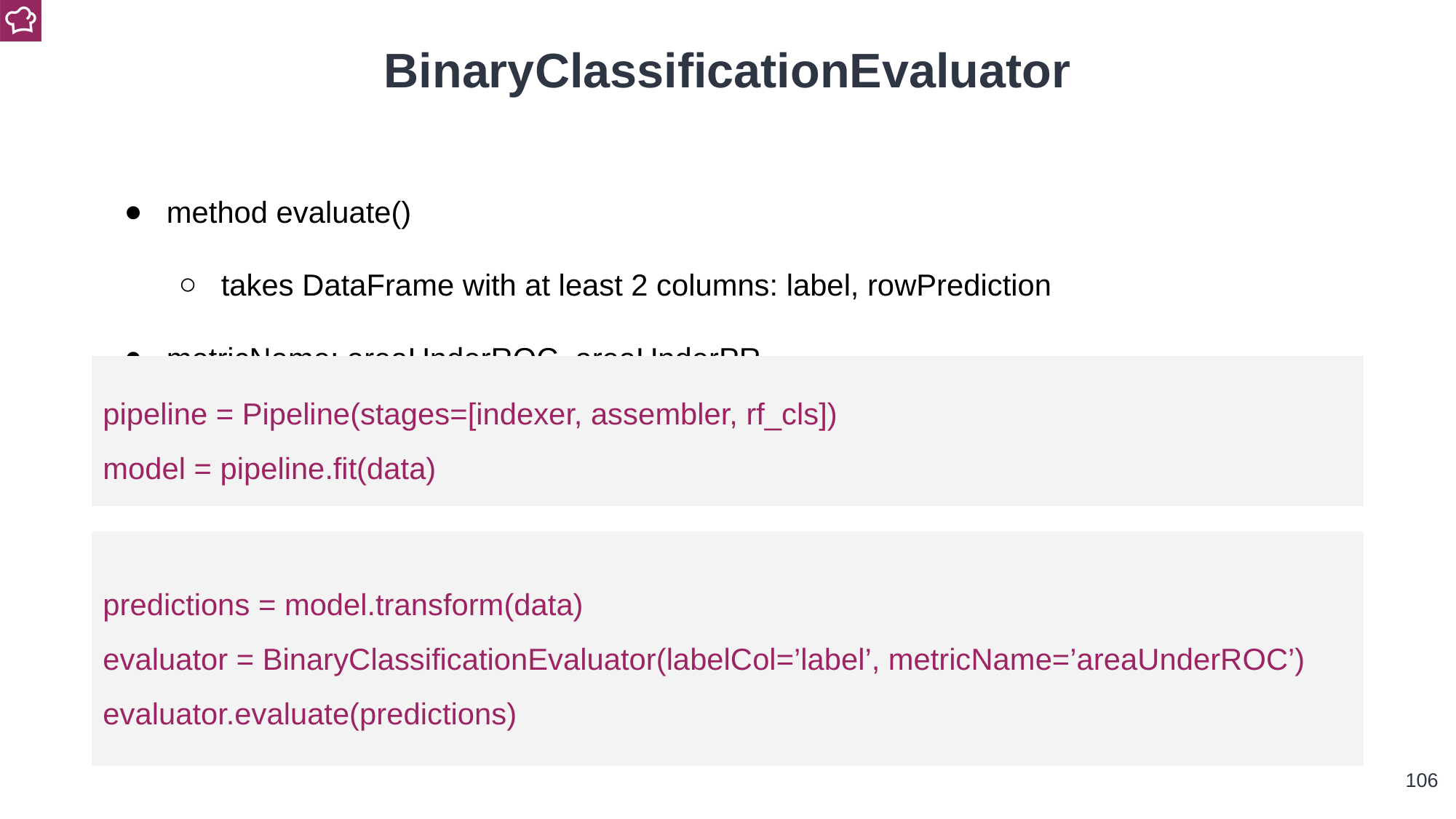

BinaryClassificationEvaluator
method evaluate()
takes DataFrame with at least 2 columns: label, rowPrediction
metricName: areaUnderROC, areaUnderPR
pipeline = Pipeline(stages=[indexer, assembler, rf_cls])
model = pipeline.fit(data)
predictions = model.transform(data)
evaluator = BinaryClassificationEvaluator(labelCol=’label’, metricName=’areaUnderROC’)
evaluator.evaluate(predictions)
106